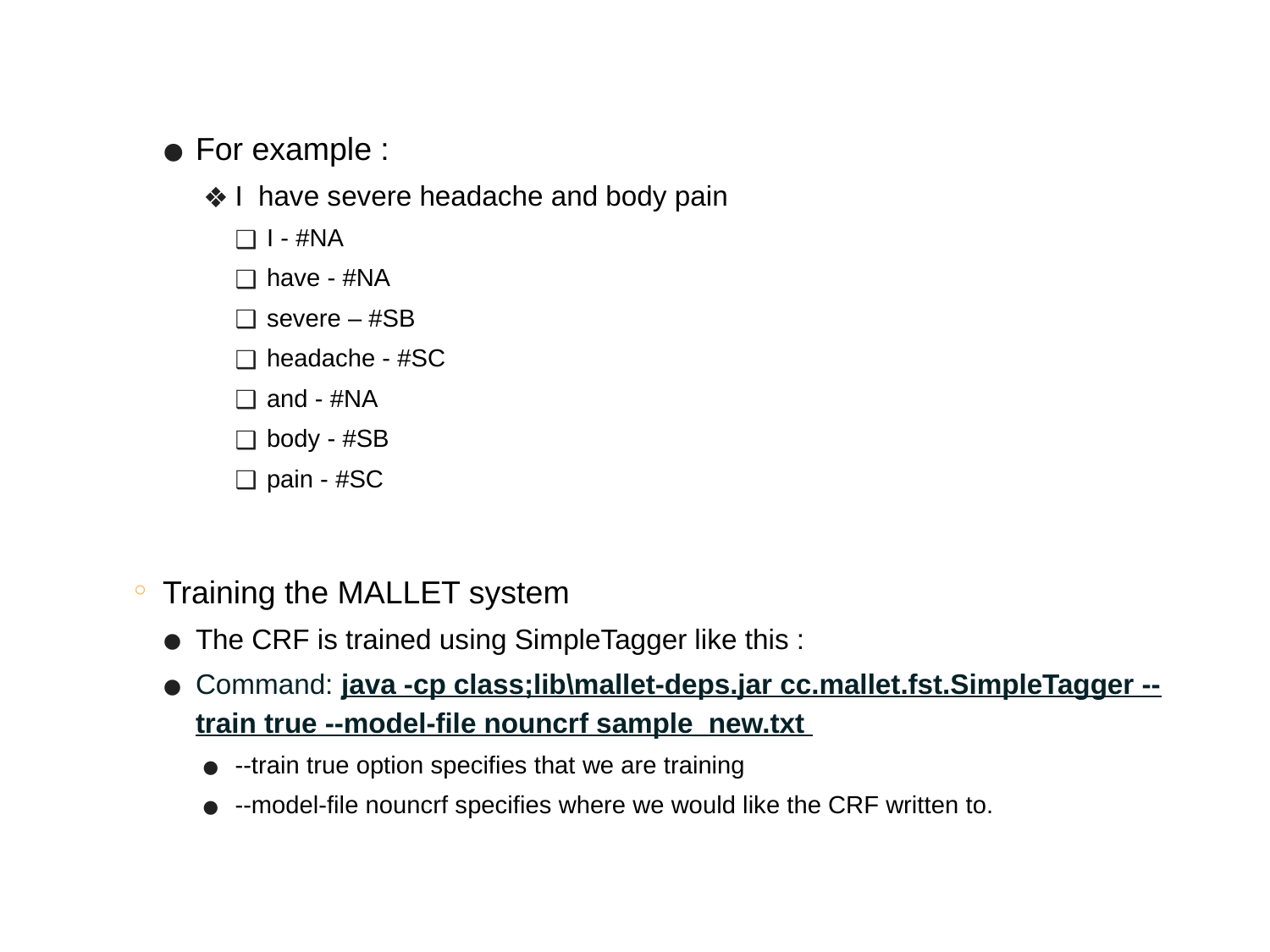

#
For example :
I  have severe headache and body pain
I - #NA
have - #NA
severe – #SB
headache - #SC
and - #NA
body - #SB
pain - #SC
Training the MALLET system
The CRF is trained using SimpleTagger like this :
Command: java -cp class;lib\mallet-deps.jar cc.mallet.fst.SimpleTagger --train true --model-file nouncrf sample_new.txt
--train true option specifies that we are training
--model-file nouncrf specifies where we would like the CRF written to.